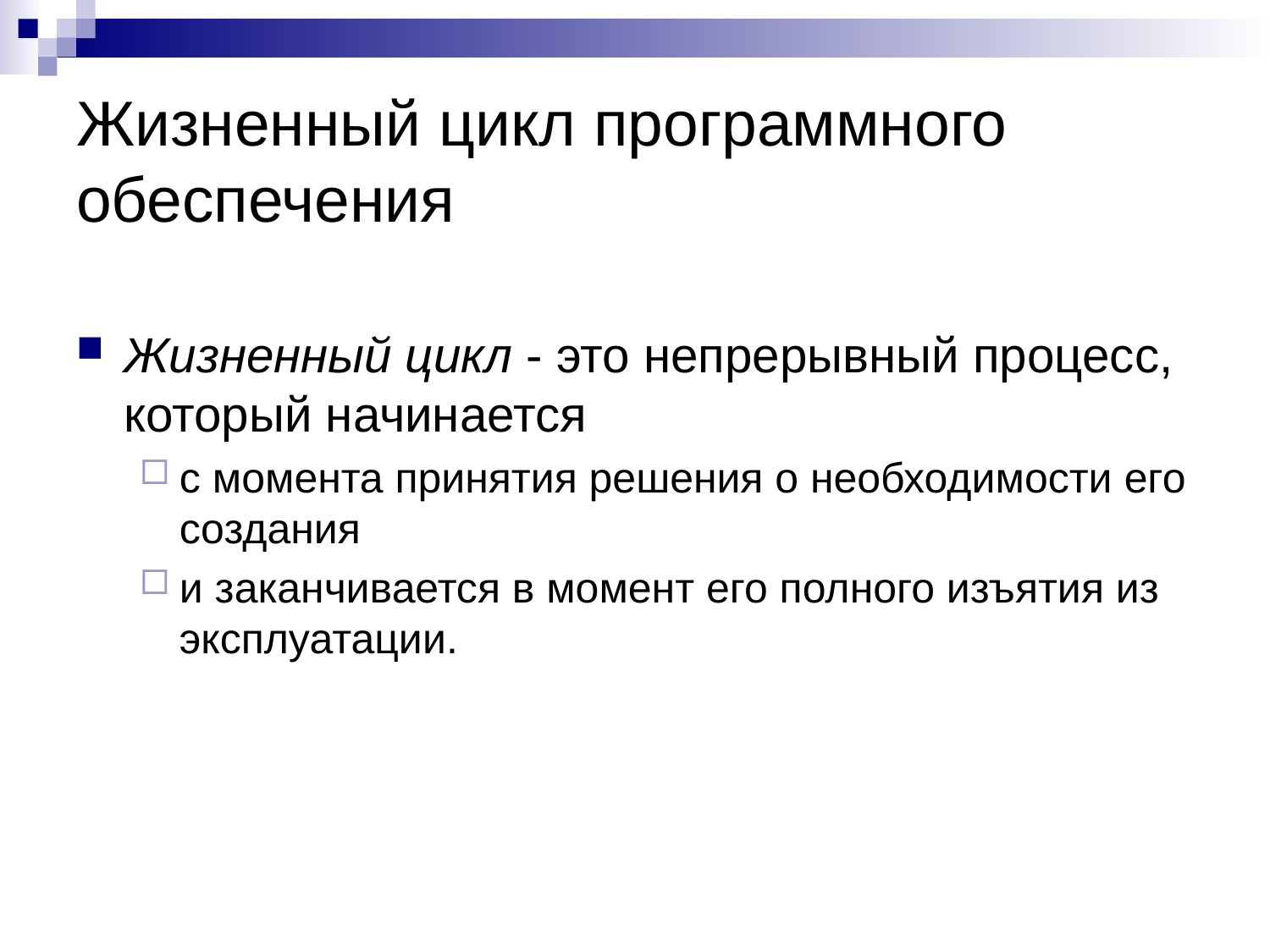

# Жизненный цикл программного обеспечения
Жизненный цикл - это непрерывный процесс, который начинается
с момента принятия решения о необходимости его создания
и заканчивается в момент его полного изъятия из эксплуатации.